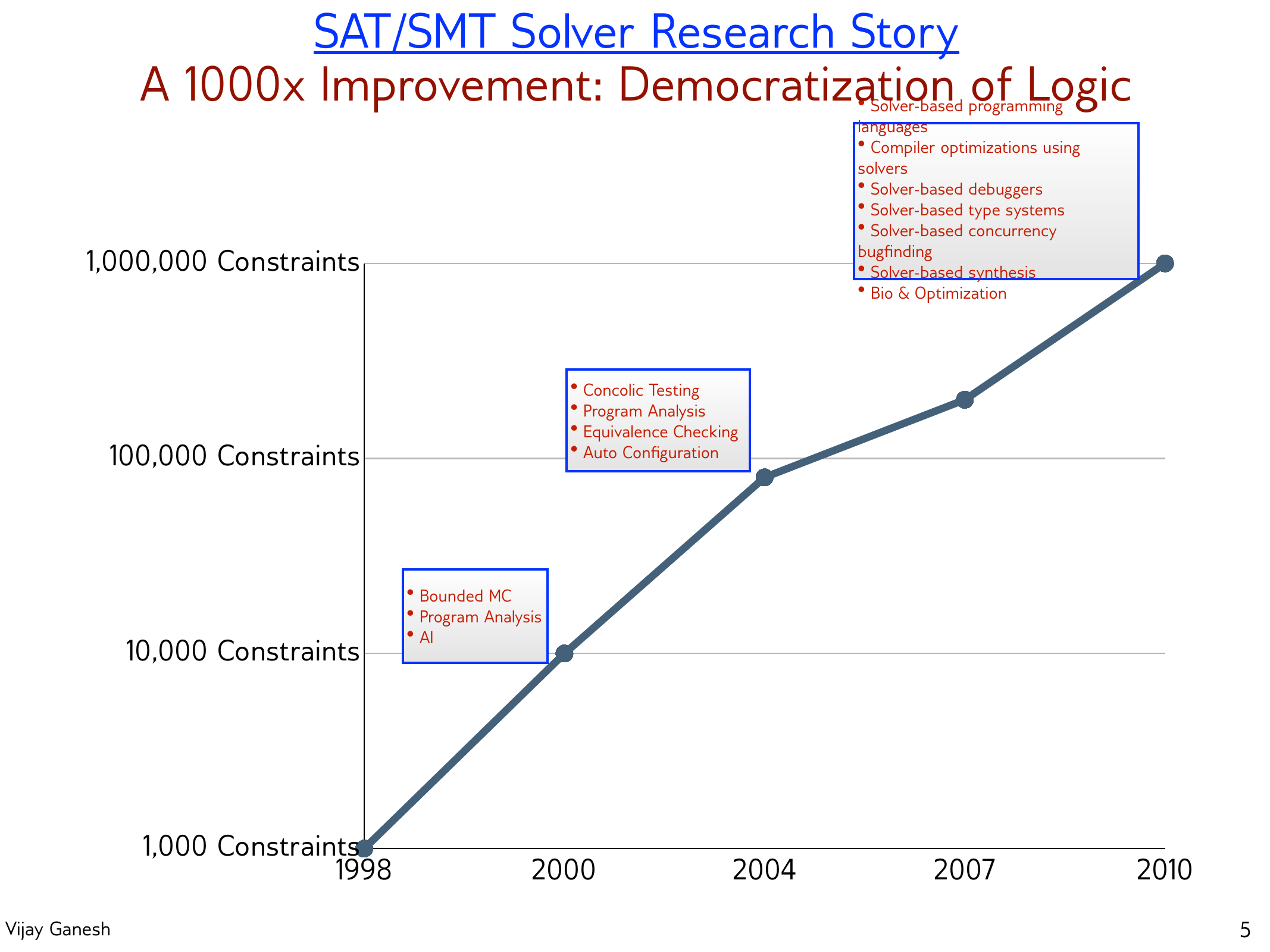

# SAT/SMT Solver Research Story
A 1000x Improvement: Democratization of Logic
 Solver-based programming languages
 Compiler optimizations using solvers
 Solver-based debuggers
 Solver-based type systems
 Solver-based concurrency bugfinding
 Solver-based synthesis
 Bio & Optimization

### Chart

| Category | Untitled 1 |  |  |  |  |  |  |  |  |
|---|---|---|---|---|---|---|---|---|---|
| 1998 | 1000.0 | 1.0 | 3.0 | 5.0 | 6.0 | 8.0 | 9.0 | 11.0 | 12.0 |
| 2000 | 10000.0 | 2.0 | 4.0 | 5.0 | 8.0 | 13.0 | 16.0 | 18.0 | 20.0 |
| 2004 | 80000.0 | 4.0 | 7.0 | 8.0 | 11.0 | 14.0 | 15.0 | 17.0 | 20.0 |
| 2007 | 200000.0 | 0.0 | 2.0 | 4.0 | 6.0 | 8.0 | 12.0 | 15.0 | 18.0 |
| 2010 | 1000000.0 | 0.0 | 0.0 | 0.0 | 0.0 | 0.0 | 0.0 | 0.0 | 0.0 |
 Concolic Testing
 Program Analysis
 Equivalence Checking
 Auto Configuration

 Bounded MC
 Program Analysis
 AI
5